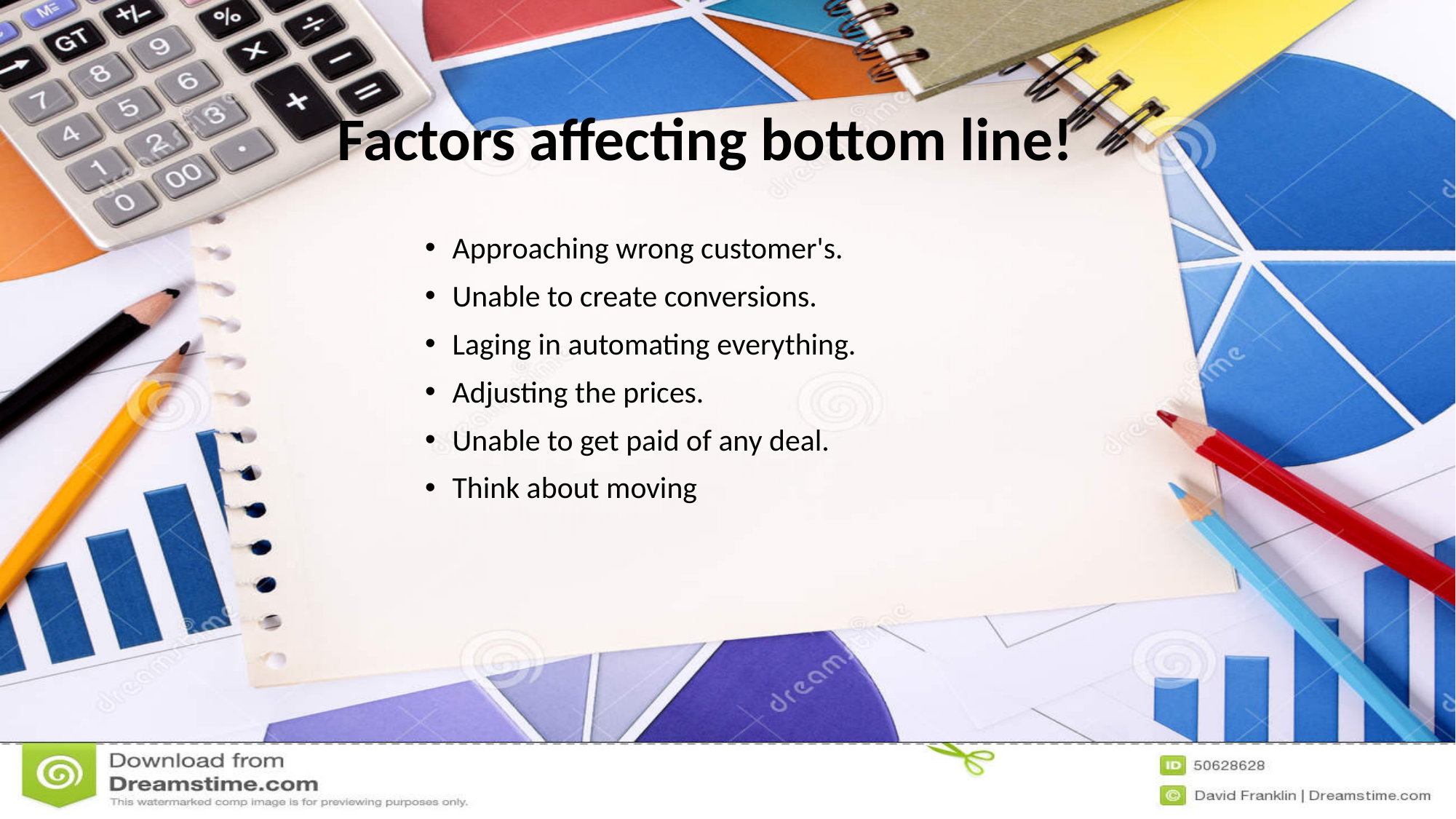

# Factors affecting bottom line!
Approaching wrong customer's.
Unable to create conversions.
Laging in automating everything.
Adjusting the prices.
Unable to get paid of any deal.
Think about moving